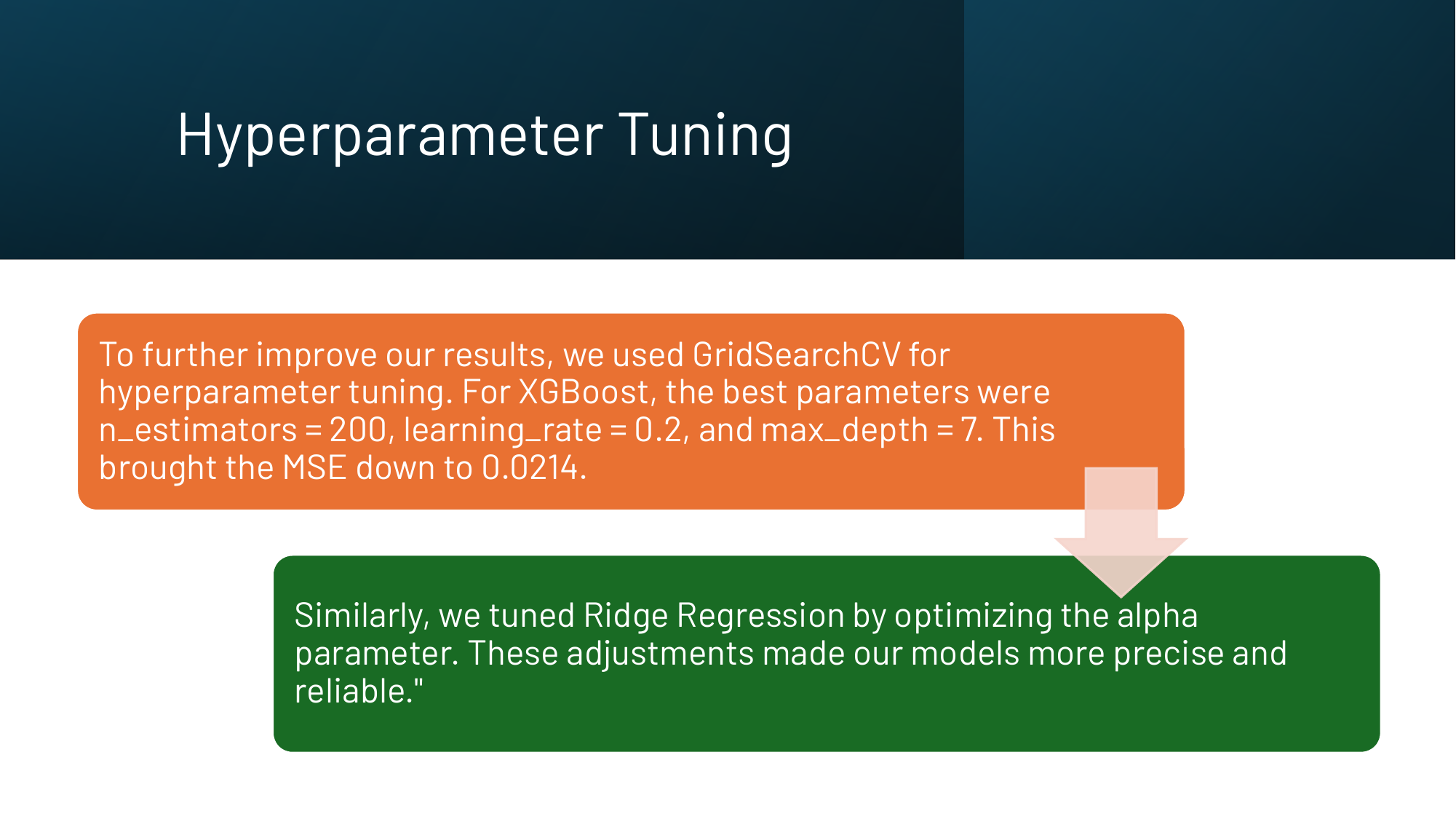

# Hyperparameter Tuning
To further improve our results, we used GridSearchCV for hyperparameter tuning. For XGBoost, the best parameters were n_estimators = 200, learning_rate = 0.2, and max_depth = 7. This brought the MSE down to 0.0214.
Similarly, we tuned Ridge Regression by optimizing the alpha parameter. These adjustments made our models more precise and reliable."